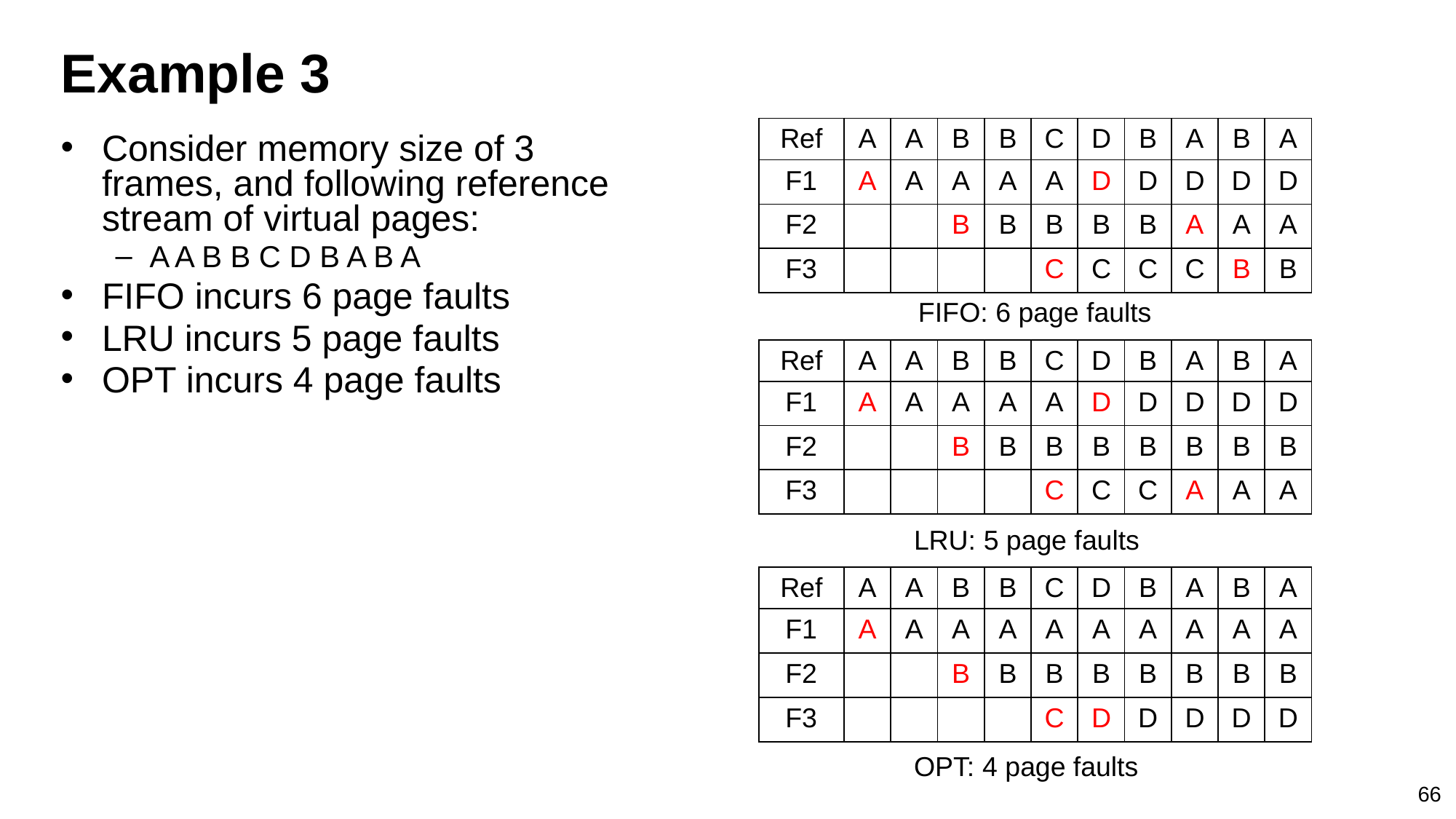

# Example 3
| Ref | A | A | B | B | C | D | B | A | B | A |
| --- | --- | --- | --- | --- | --- | --- | --- | --- | --- | --- |
| F1 | A | A | A | A | A | D | D | D | D | D |
| F2 |  |  | B | B | B | B | B | A | A | A |
| F3 |  |  |  |  | C | C | C | C | B | B |
Consider memory size of 3 frames, and following reference stream of virtual pages:
A A B B C D B A B A
FIFO incurs 6 page faults
LRU incurs 5 page faults
OPT incurs 4 page faults

FIFO: 6 page faults
| Ref | A | A | B | B | C | D | B | A | B | A |
| --- | --- | --- | --- | --- | --- | --- | --- | --- | --- | --- |
| F1 | A | A | A | A | A | D | D | D | D | D |
| F2 |  |  | B | B | B | B | B | B | B | B |
| F3 |  |  |  |  | C | C | C | A | A | A |
LRU: 5 page faults
| Ref | A | A | B | B | C | D | B | A | B | A |
| --- | --- | --- | --- | --- | --- | --- | --- | --- | --- | --- |
| F1 | A | A | A | A | A | A | A | A | A | A |
| F2 |  |  | B | B | B | B | B | B | B | B |
| F3 |  |  |  |  | C | D | D | D | D | D |
OPT: 4 page faults
66